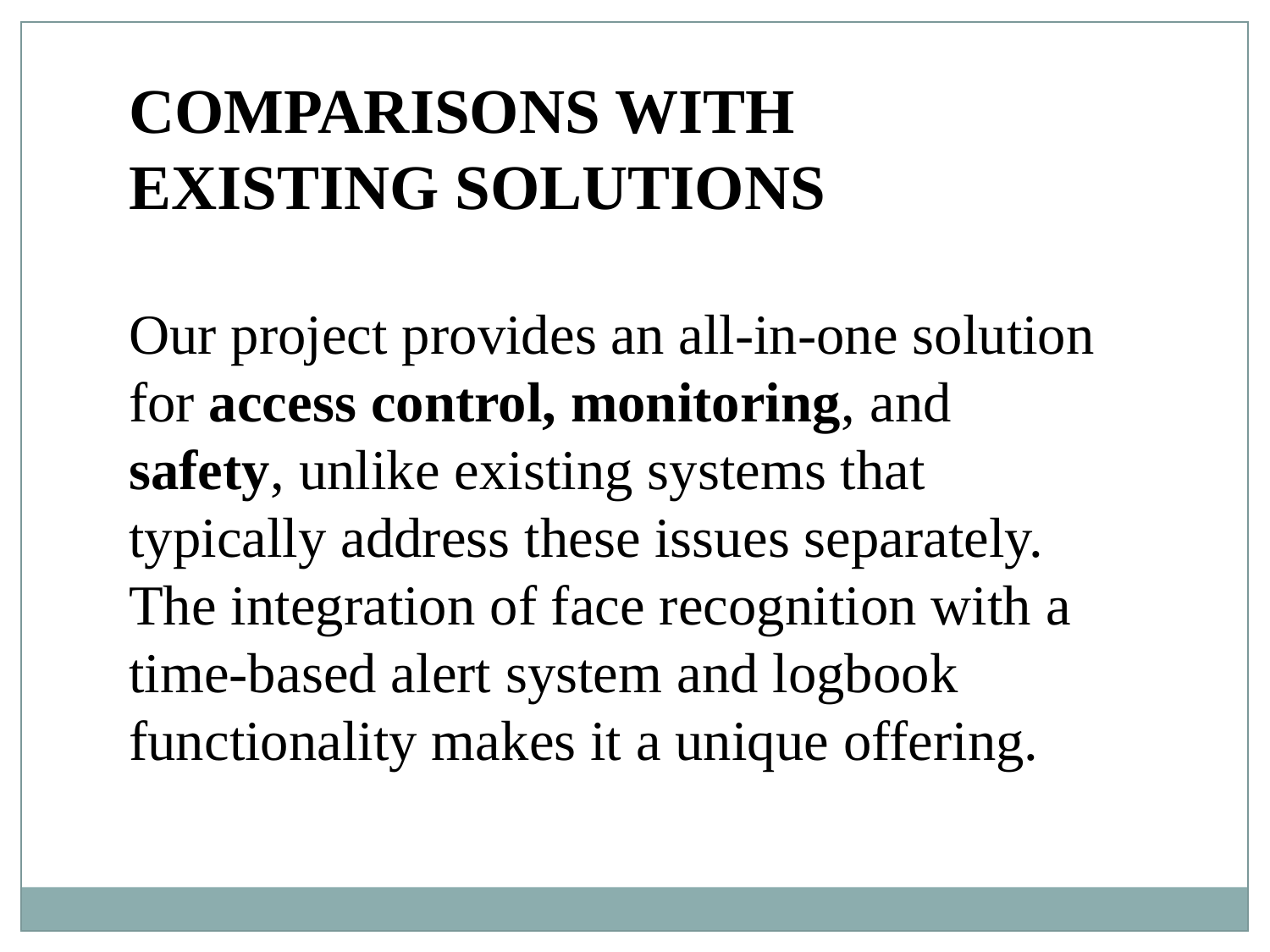

COMPARISONS WITH EXISTING SOLUTIONS

Our project provides an all-in-one solution for access control, monitoring, and safety, unlike existing systems that typically address these issues separately. The integration of face recognition with a time-based alert system and logbook functionality makes it a unique offering.